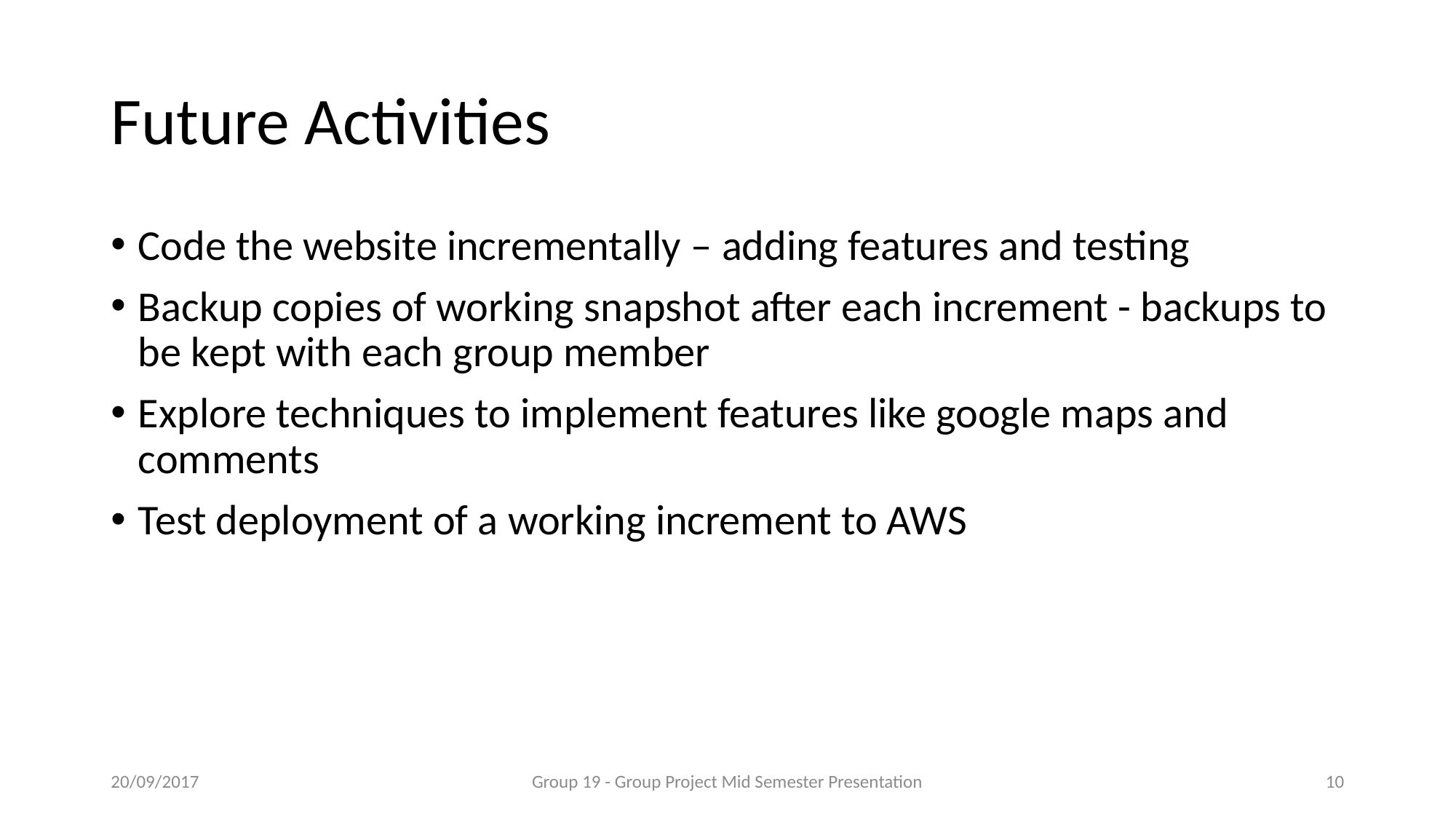

# Future Activities
Code the website incrementally – adding features and testing
Backup copies of working snapshot after each increment - backups to be kept with each group member
Explore techniques to implement features like google maps and comments
Test deployment of a working increment to AWS

20/09/2017
Group 19 - Group Project Mid Semester Presentation
10